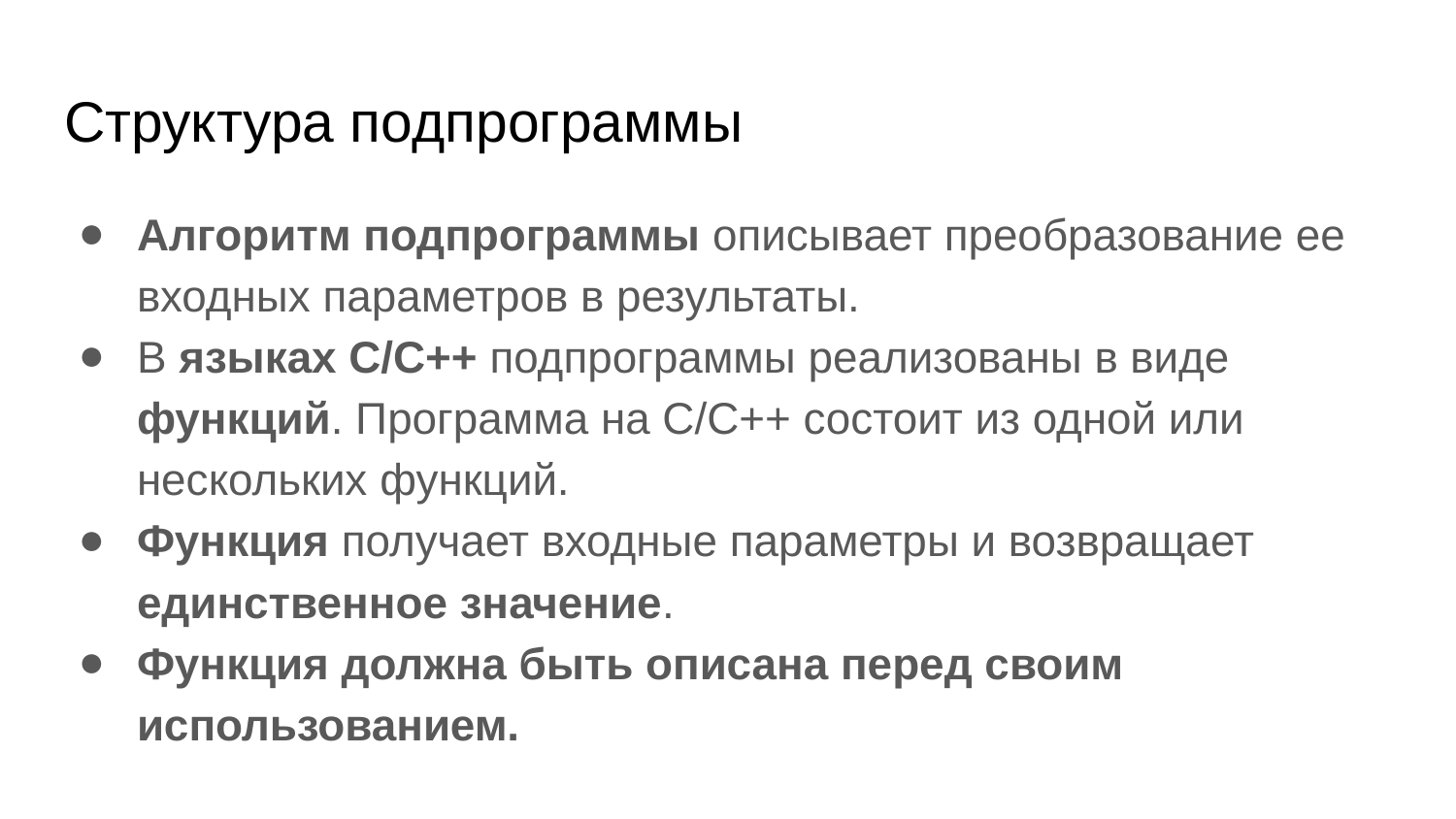

# Структура подпрограммы
Алгоритм подпрограммы описывает преобразование ее входных параметров в результаты.
В языках C/C++ подпрограммы реализованы в виде функций. Программа на С/С++ состоит из одной или нескольких функций.
Функция получает входные параметры и возвращает единственное значение.
Функция должна быть описана перед своим использованием.